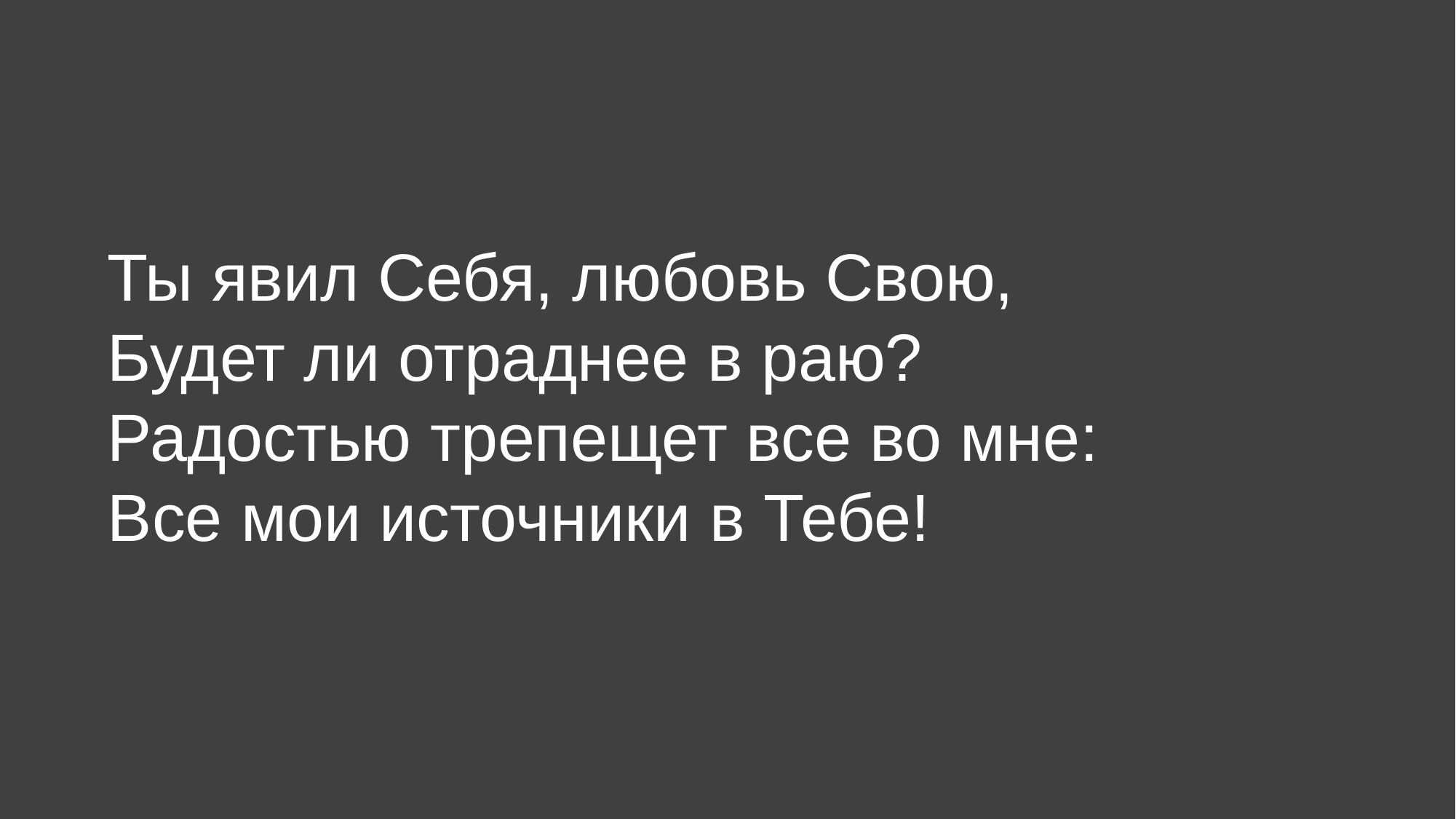

Ты явил Себя, любовь Свою,
Будет ли отраднее в раю?
Радостью трепещет все во мне:
Все мои источники в Тебе!